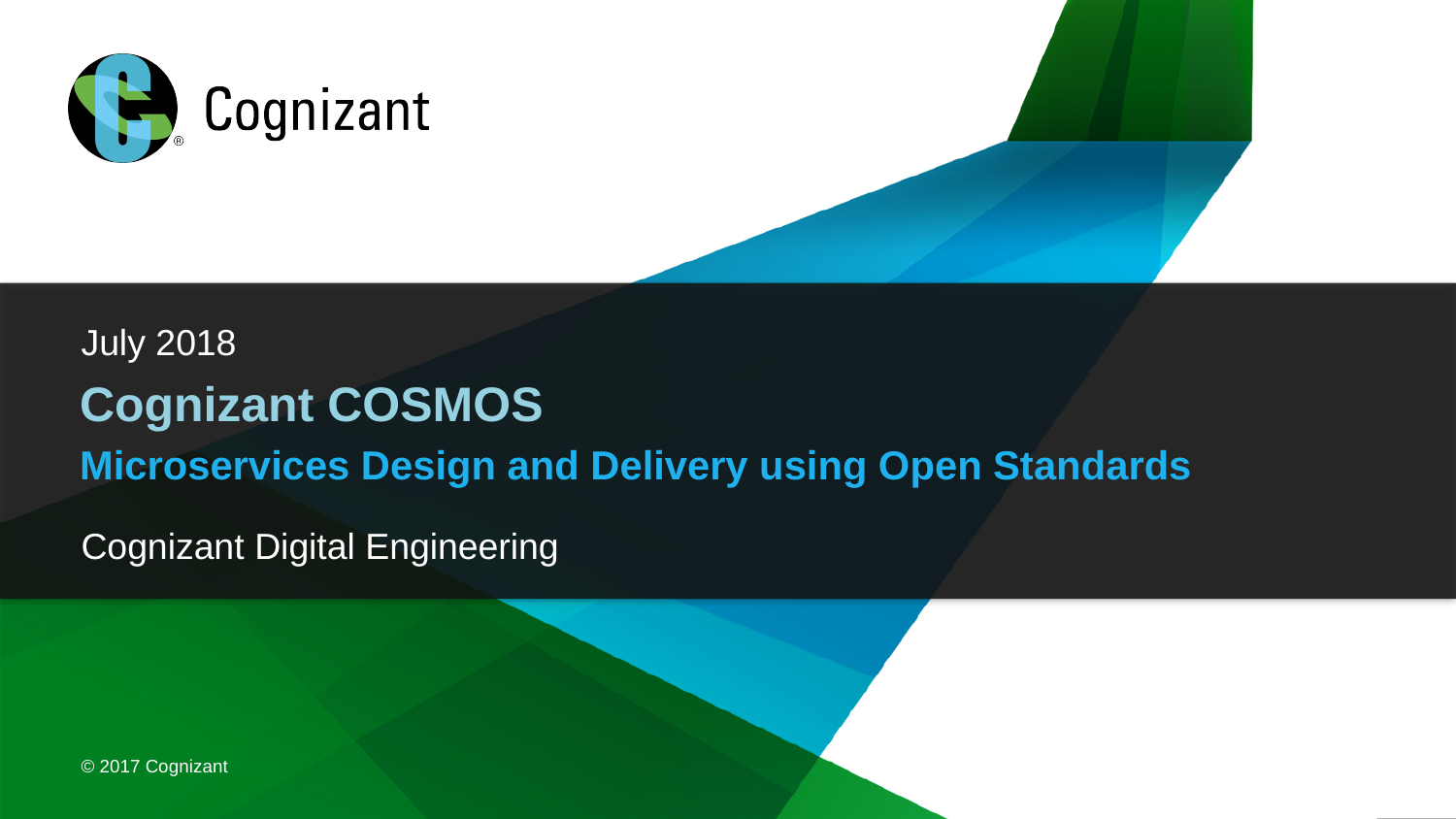

July 2018
Cognizant COSMOS
Microservices Design and Delivery using Open Standards
Cognizant Digital Engineering